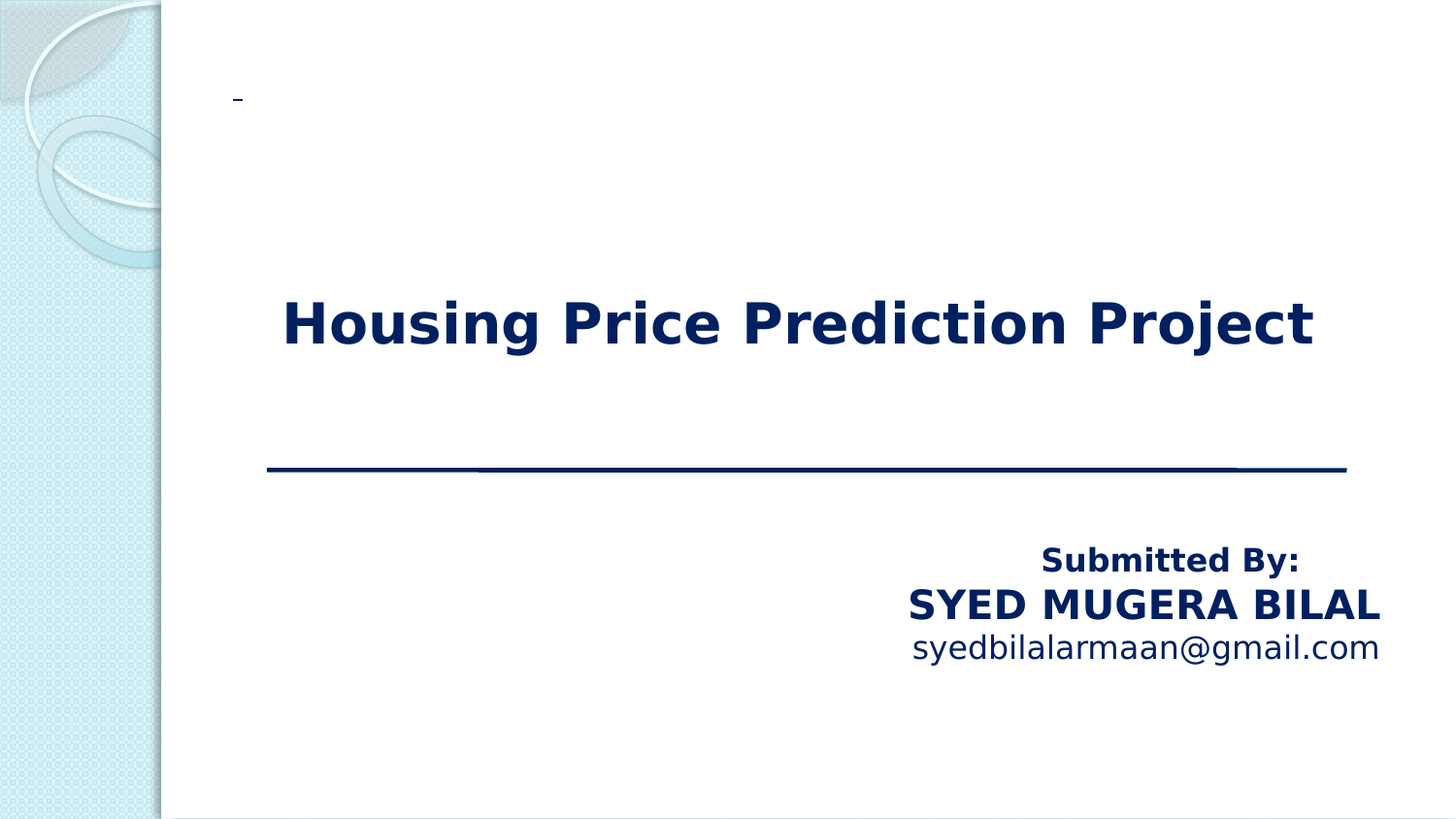

Housing Price Prediction Project

					Submitted By:
SYED MUGERA BILAL
syedbilalarmaan@gmail.com